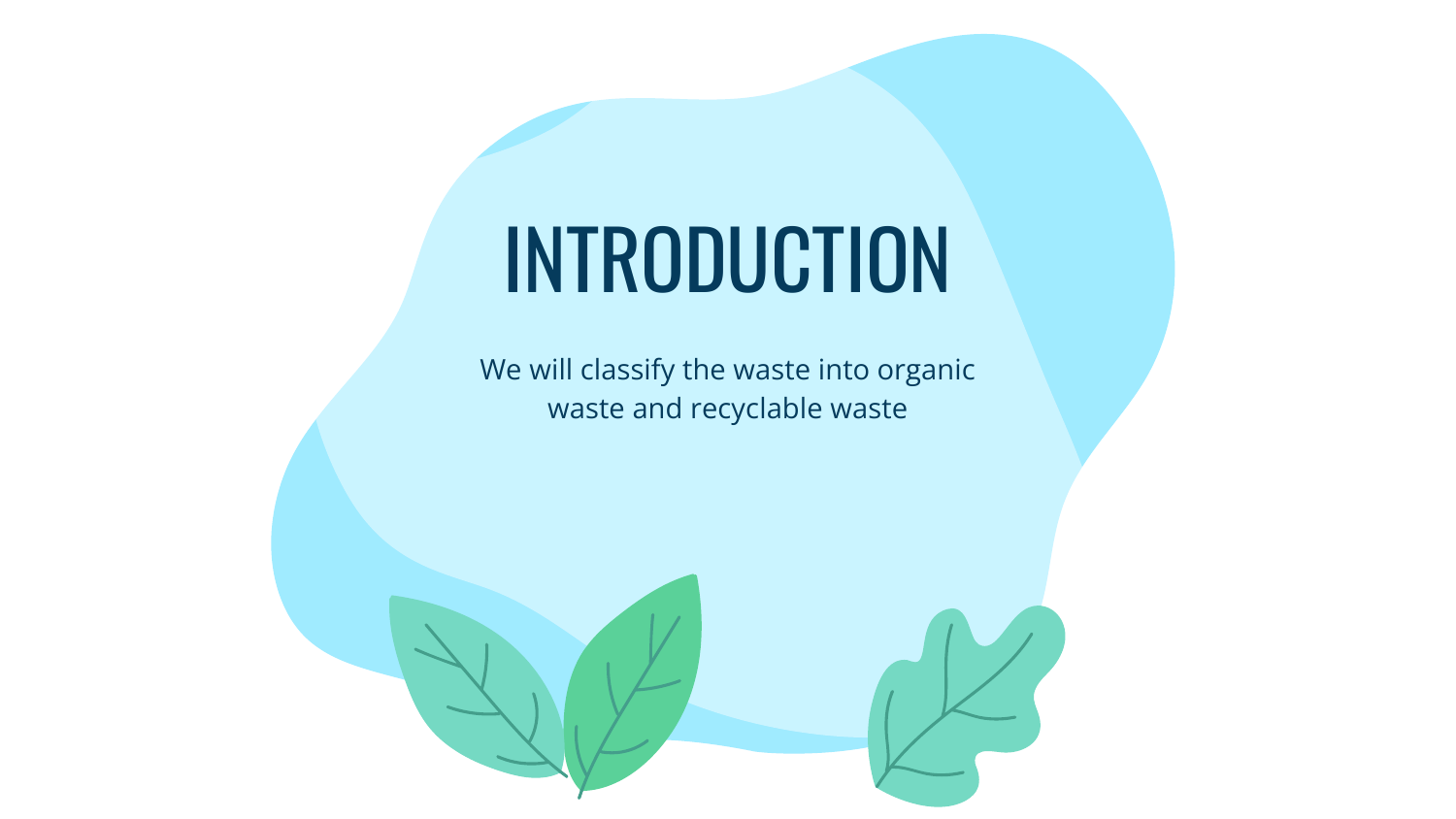

# INTRODUCTION
We will classify the waste into organic waste and recyclable waste